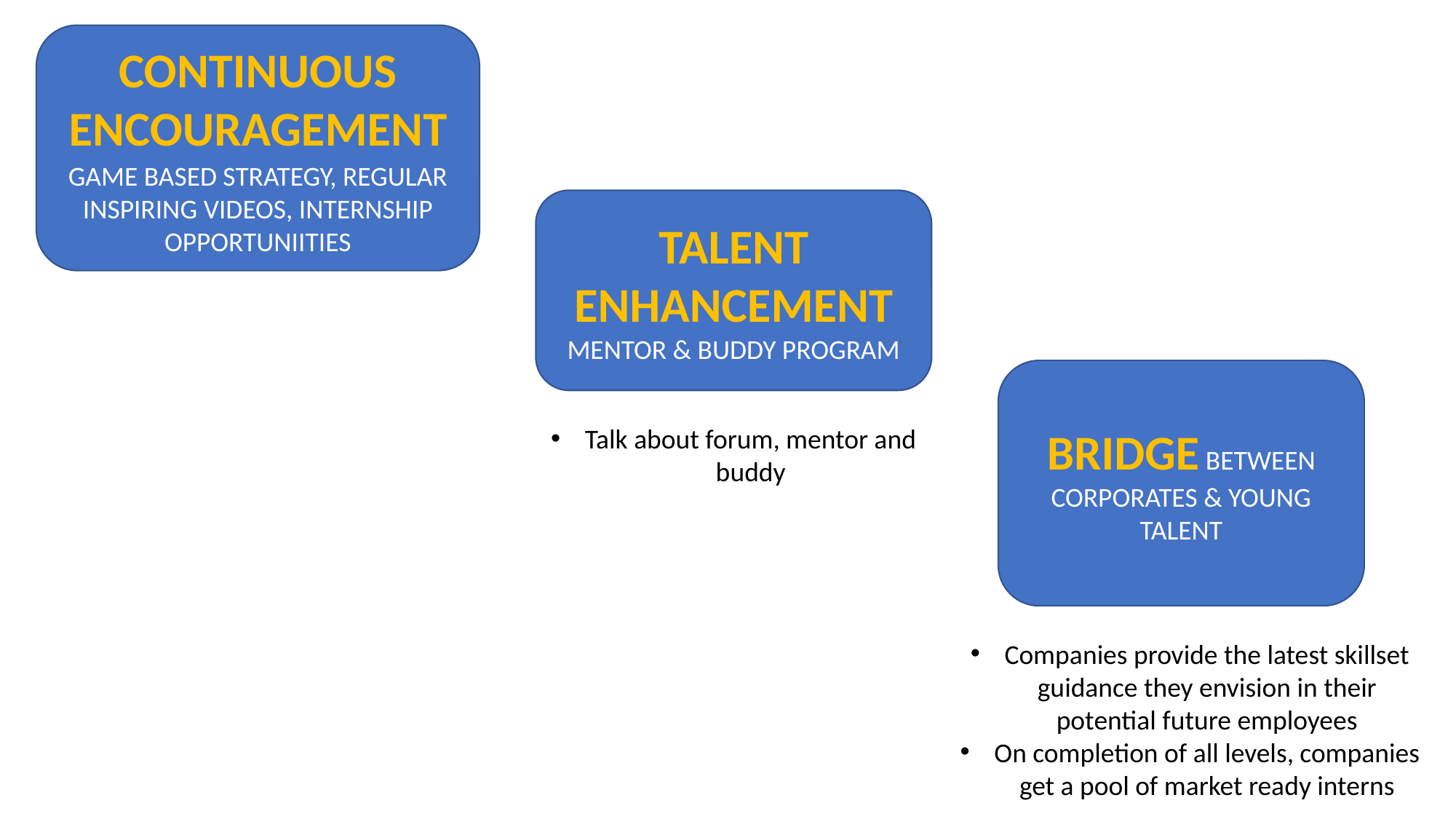

CONTINUOUS ENCOURAGEMENT
GAME BASED STRATEGY, REGULAR INSPIRING VIDEOS, INTERNSHIP OPPORTUNIITIES
TALENT ENHANCEMENT
MENTOR & BUDDY PROGRAM
BRIDGE BETWEEN CORPORATES & YOUNG TALENT
Talk about forum, mentor and buddy
Companies provide the latest skillset guidance they envision in their potential future employees
On completion of all levels, companies get a pool of market ready interns